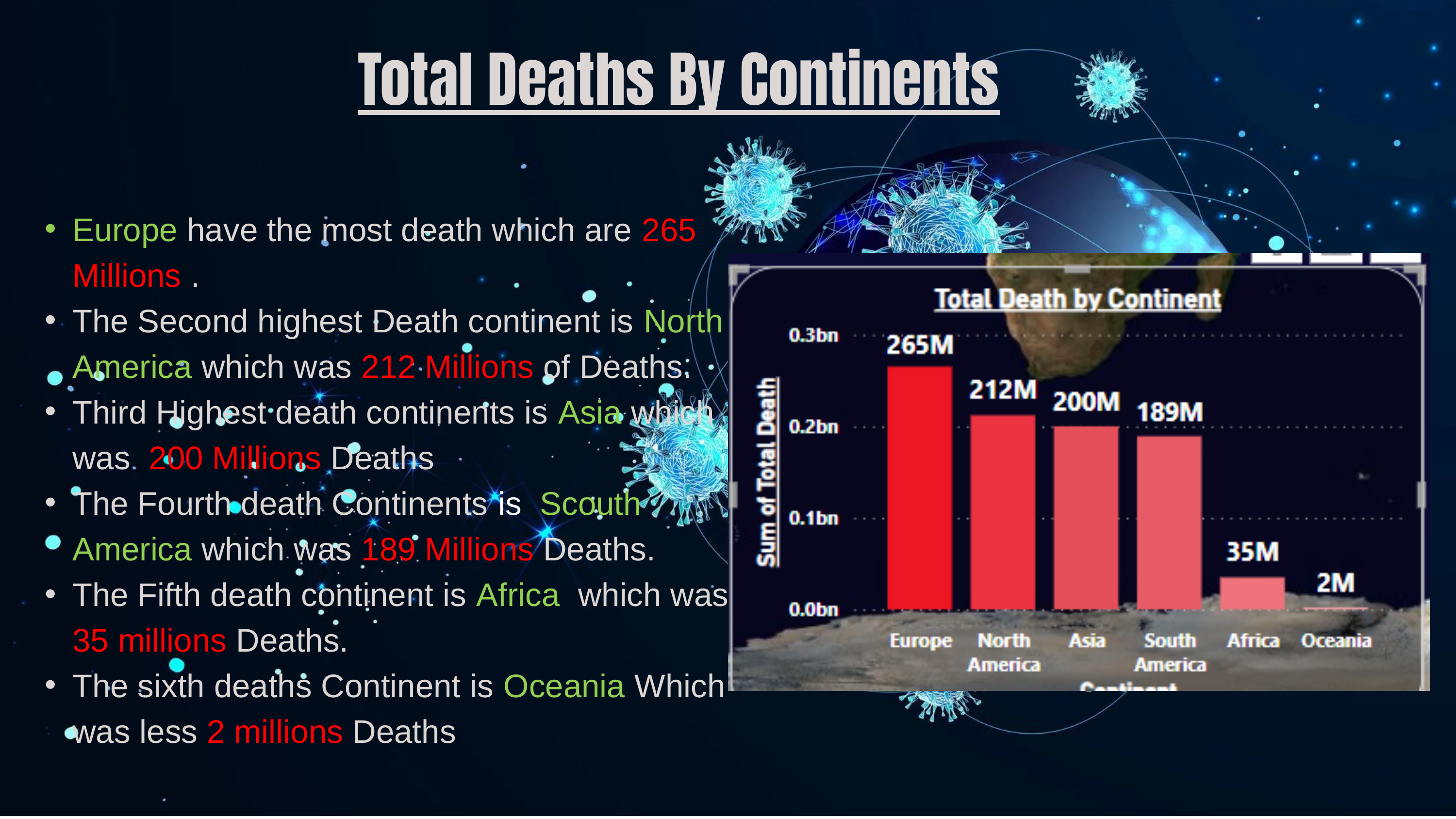

Total Deaths By Continents
Europe have the most death which are 265 Millions .
The Second highest Death continent is North America which was 212 Millions of Deaths.
Third Highest death continents is Asia which was  200 Millions Deaths
The Fourth death Continents is  Scouth America which was 189 Millions Deaths.
The Fifth death continent is Africa  which was  35 millions Deaths.
The sixth deaths Continent is Oceania Which was less 2 millions Deaths